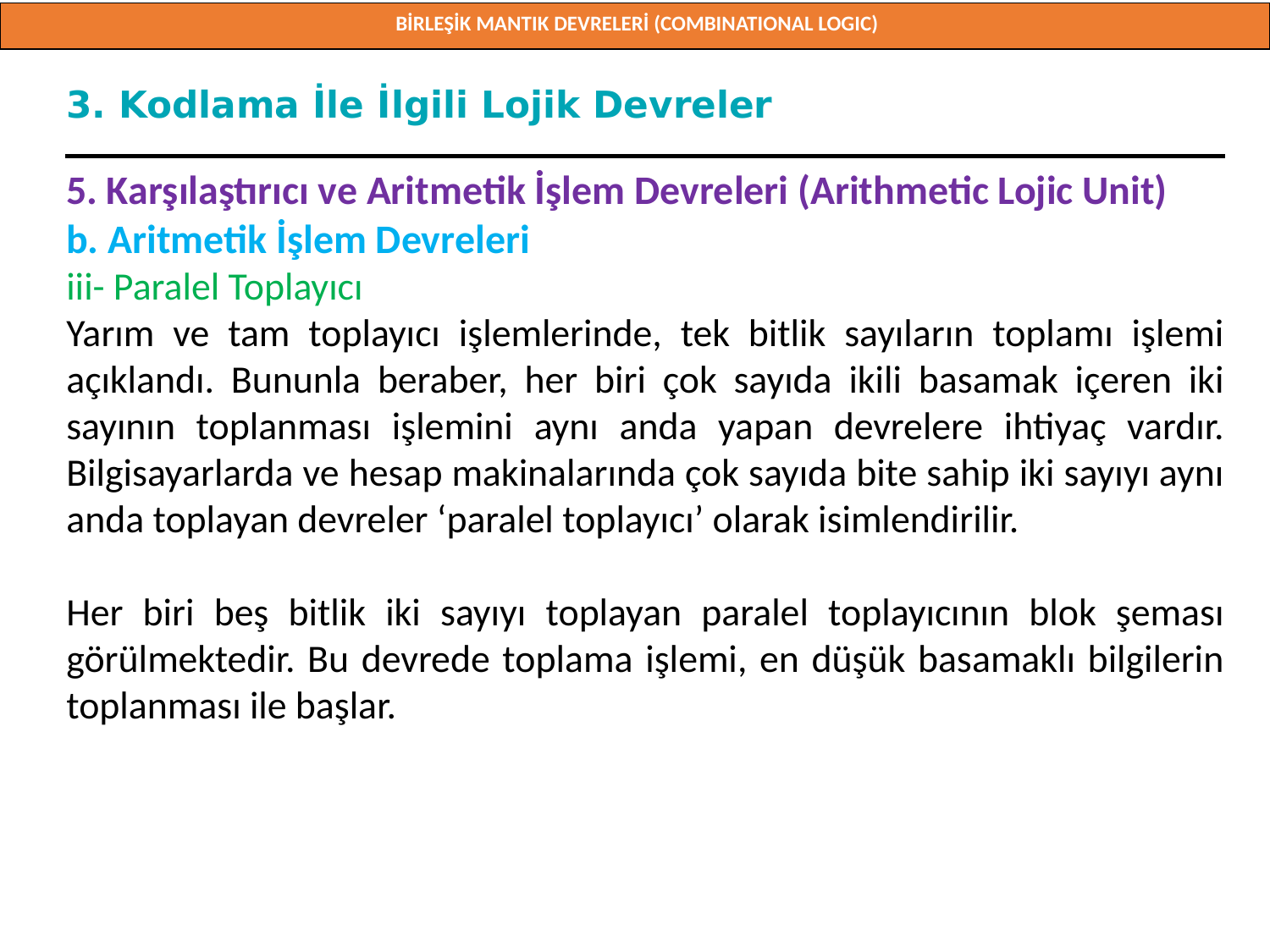

BİRLEŞİK MANTIK DEVRELERİ (COMBINATIONAL LOGIC)

Doç. Dr. Orhan ER
3. Kodlama İle İlgili Lojik Devreler
5. Karşılaştırıcı ve Aritmetik İşlem Devreleri (Arithmetic Lojic Unit)
b. Aritmetik İşlem Devreleri
iii- Paralel Toplayıcı
Yarım ve tam toplayıcı işlemlerinde, tek bitlik sayıların toplamı işlemi açıklandı. Bununla beraber, her biri çok sayıda ikili basamak içeren iki sayının toplanması işlemini aynı anda yapan devrelere ihtiyaç vardır. Bilgisayarlarda ve hesap makinalarında çok sayıda bite sahip iki sayıyı aynı anda toplayan devreler ‘paralel toplayıcı’ olarak isimlendirilir.

Her biri beş bitlik iki sayıyı toplayan paralel toplayıcının blok şeması görülmektedir. Bu devrede toplama işlemi, en düşük basamaklı bilgilerin toplanması ile başlar.

Doç. Dr. Orhan ER